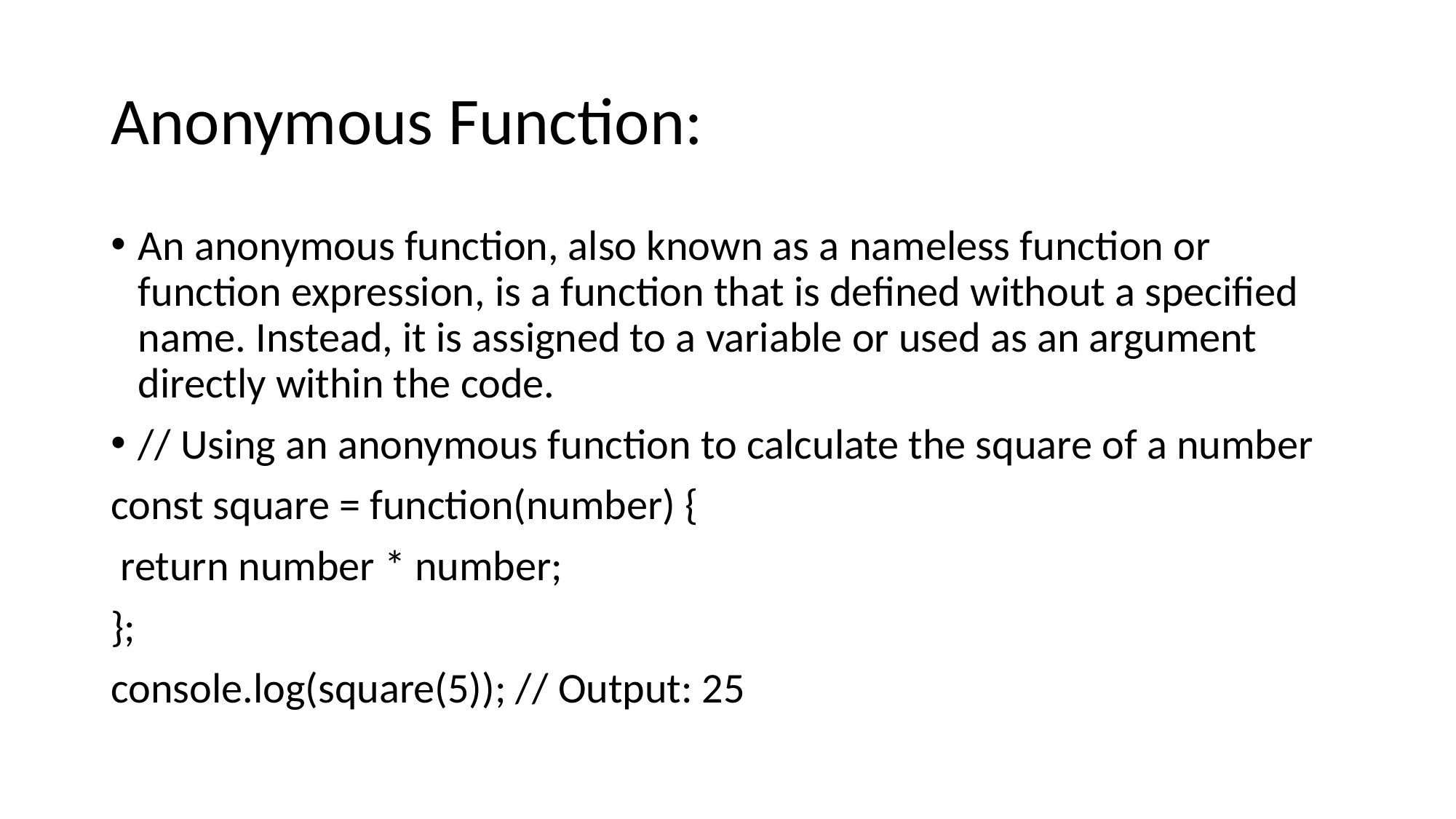

# Anonymous Function:
An anonymous function, also known as a nameless function or function expression, is a function that is defined without a specified name. Instead, it is assigned to a variable or used as an argument directly within the code.
// Using an anonymous function to calculate the square of a number
const square = function(number) {
 return number * number;
};
console.log(square(5)); // Output: 25